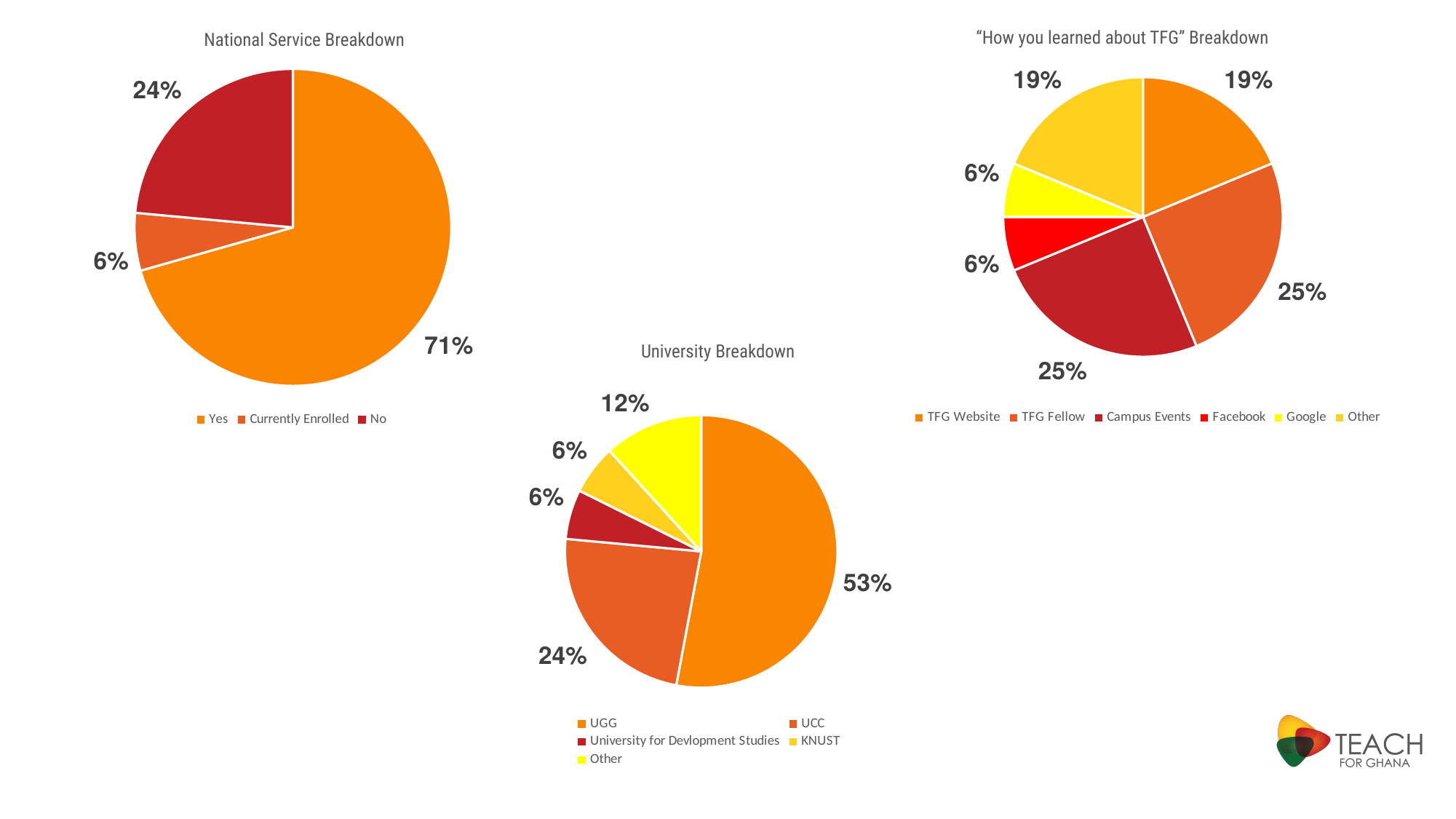

“How you learned about TFG” Breakdown

### Chart

| Category |  |
|---|---|
| TFG Website | 3.0 |
| TFG Fellow | 4.0 |
| Campus Events | 4.0 |
| Facebook | 1.0 |
| Google | 1.0 |
| Other | 3.0 |
National Service Breakdown

### Chart

| Category |  |
|---|---|
| Yes | 12.0 |
| Currently Enrolled | 1.0 |
| No | 4.0 |

### Chart

| Category |
|---|
University Breakdown

### Chart

| Category |  |
|---|---|
| UGG | 9.0 |
| UCC | 4.0 |
| University for Devlopment Studies | 1.0 |
| KNUST | 1.0 |
| Other | 2.0 |